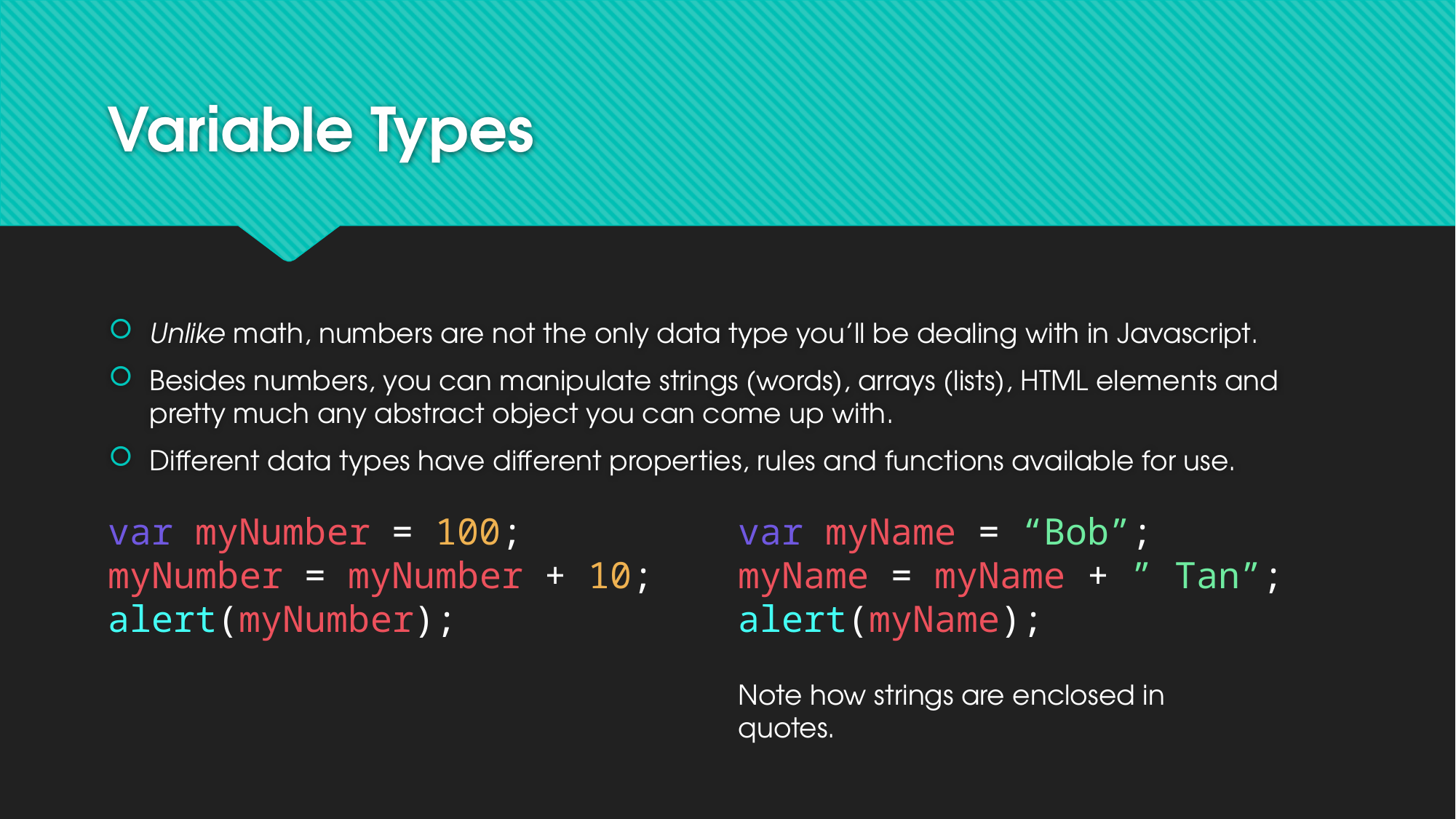

# Variable Types
Unlike math, numbers are not the only data type you’ll be dealing with in Javascript.
Besides numbers, you can manipulate strings (words), arrays (lists), HTML elements and pretty much any abstract object you can come up with.
Different data types have different properties, rules and functions available for use.
var myName = “Bob”;
myName = myName + ” Tan”;
alert(myName);
var myNumber = 100;
myNumber = myNumber + 10;
alert(myNumber);
Note how strings are enclosed in quotes.